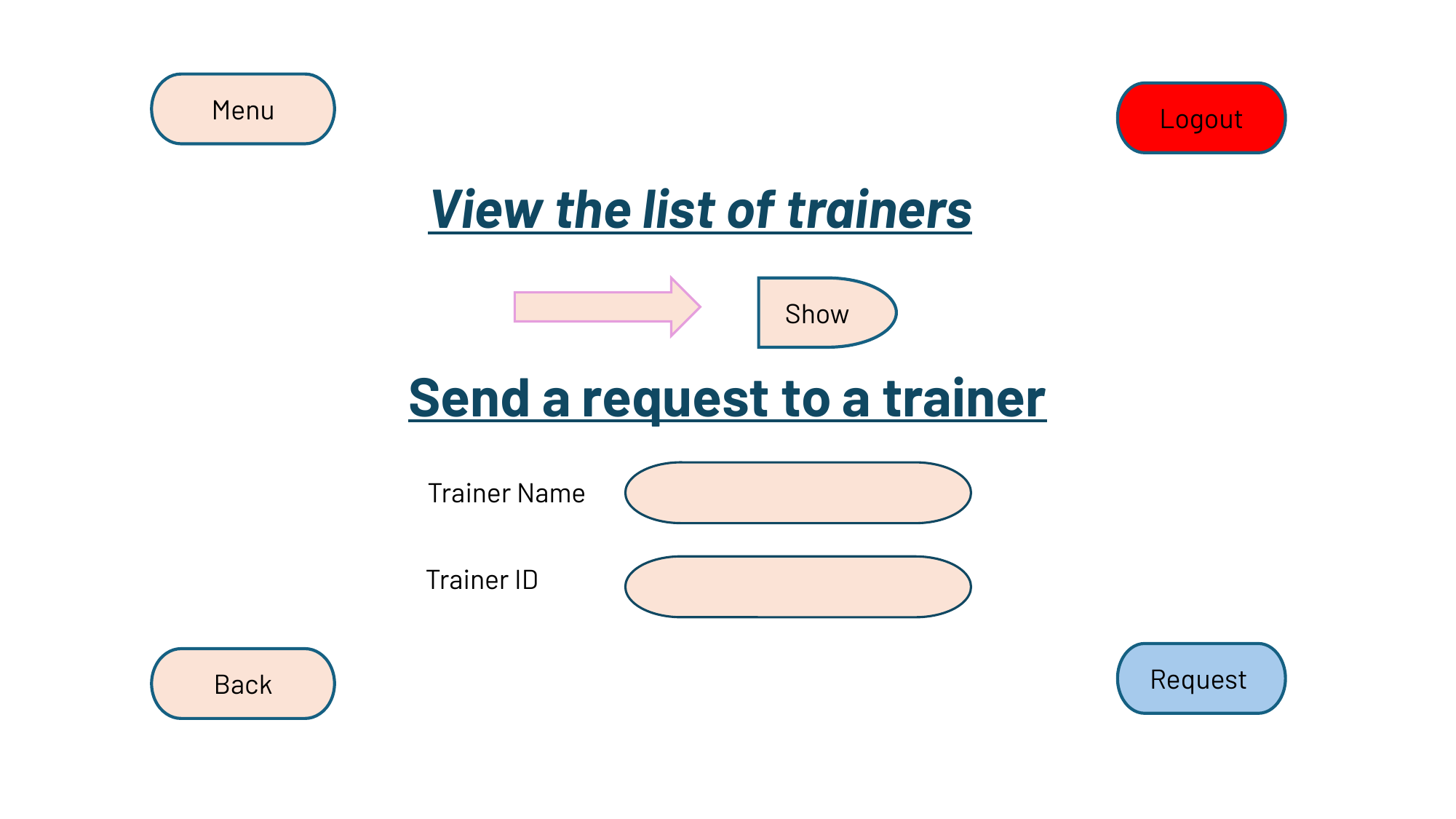

Menu
Logout
View the list of trainers

Show
Send a request to a trainer

Trainer Name

Trainer ID
Request
Back